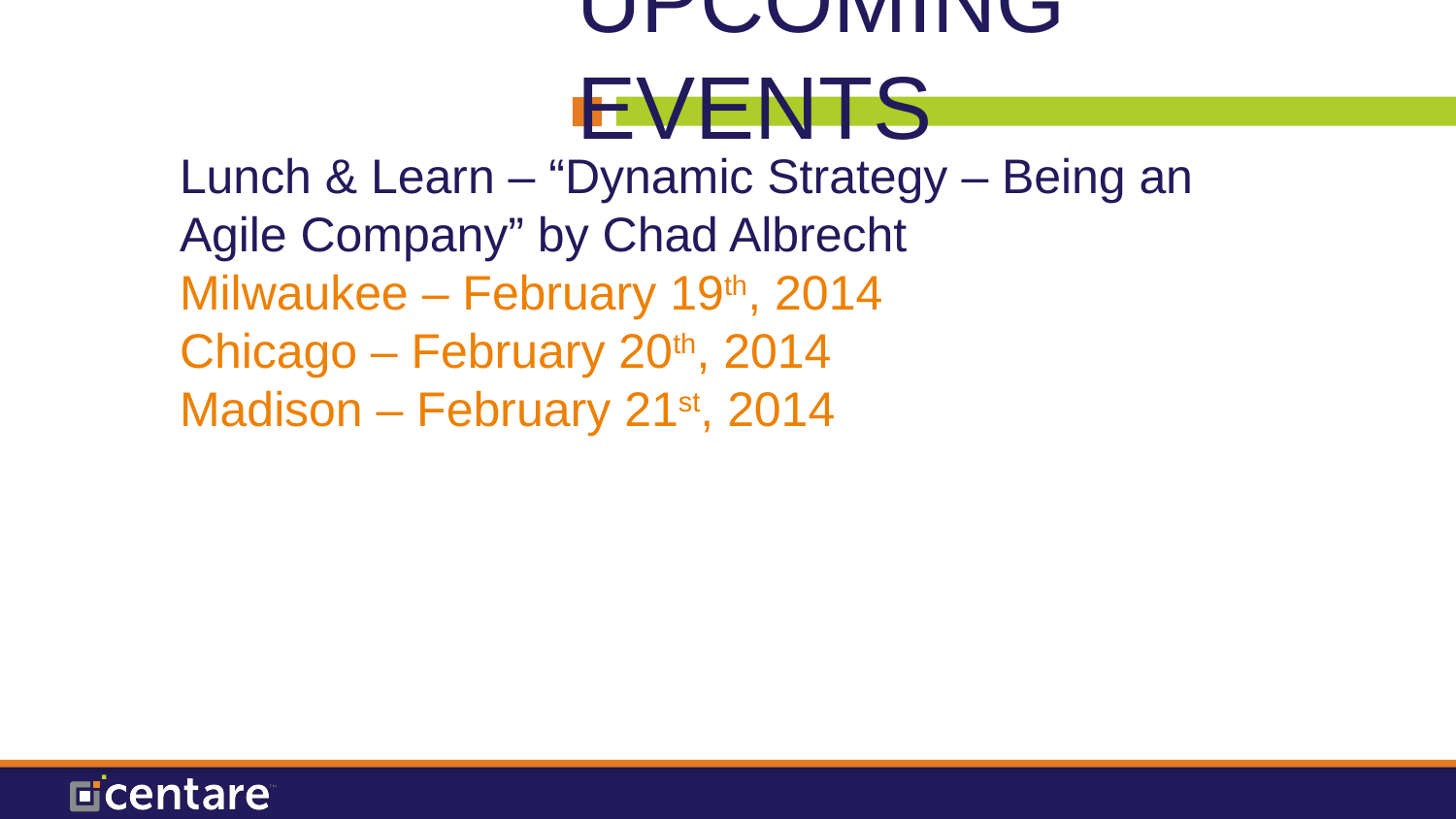

# UPCOMING Events
Lunch & Learn – “Dynamic Strategy – Being an Agile Company” by Chad Albrecht
Milwaukee – February 19th, 2014
Chicago – February 20th, 2014
Madison – February 21st, 2014